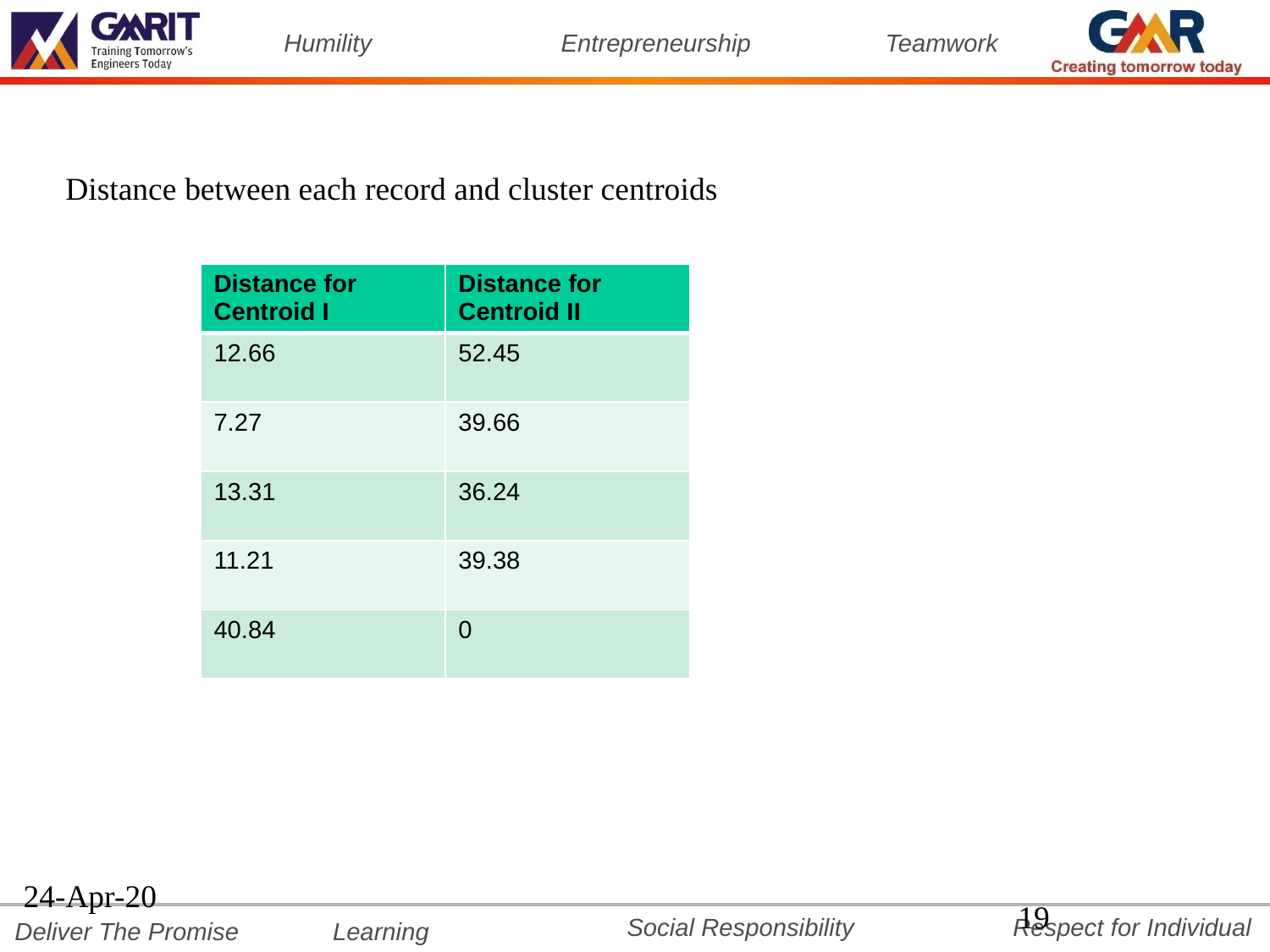

Distance between each record and cluster centroids

| Distance for Centroid I | Distance for Centroid II |
| --- | --- |
| 12.66 | 52.45 |
| 7.27 | 39.66 |
| 13.31 | 36.24 |
| 11.21 | 39.38 |
| 40.84 | 0 |
24-Apr-20
19